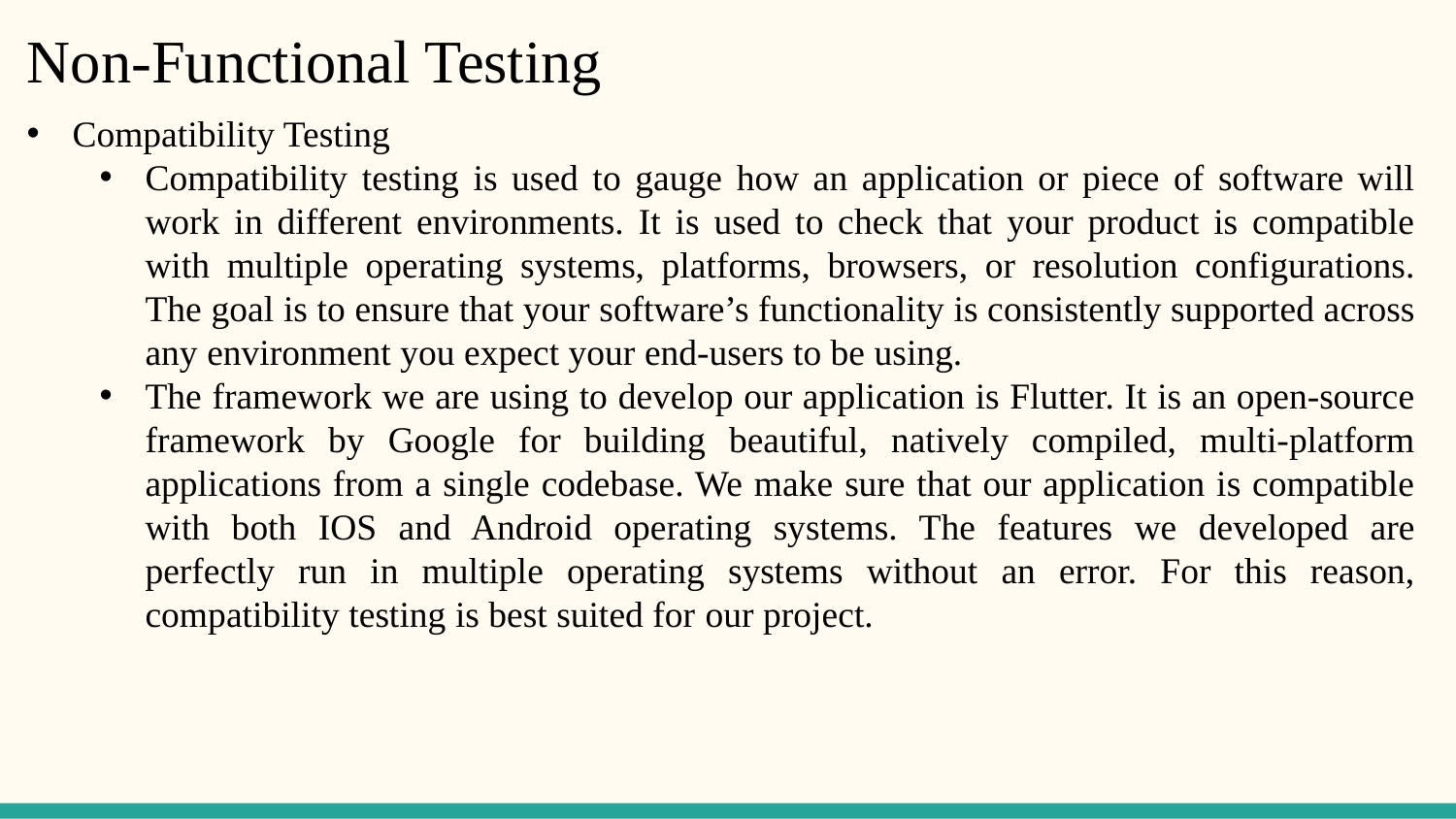

Non-Functional Testing
Compatibility Testing
Compatibility testing is used to gauge how an application or piece of software will work in different environments. It is used to check that your product is compatible with multiple operating systems, platforms, browsers, or resolution configurations. The goal is to ensure that your software’s functionality is consistently supported across any environment you expect your end-users to be using.
The framework we are using to develop our application is Flutter. It is an open-source framework by Google for building beautiful, natively compiled, multi-platform applications from a single codebase. We make sure that our application is compatible with both IOS and Android operating systems. The features we developed are perfectly run in multiple operating systems without an error. For this reason, compatibility testing is best suited for our project.